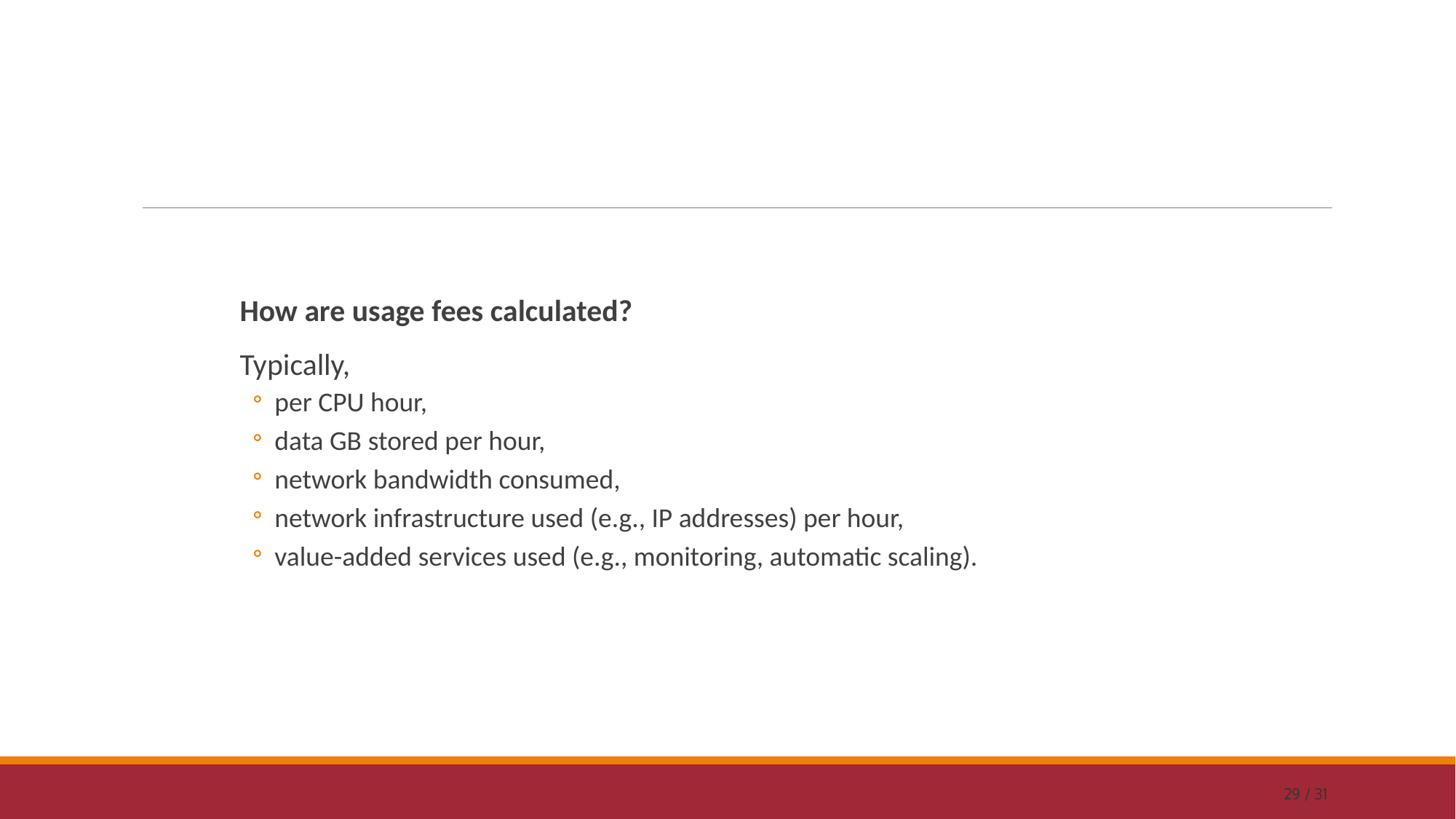

#
How are usage fees calculated?
Typically,
per CPU hour,
data GB stored per hour,
network bandwidth consumed,
network infrastructure used (e.g., IP addresses) per hour,
value-added services used (e.g., monitoring, automatic scaling).
29 / 31